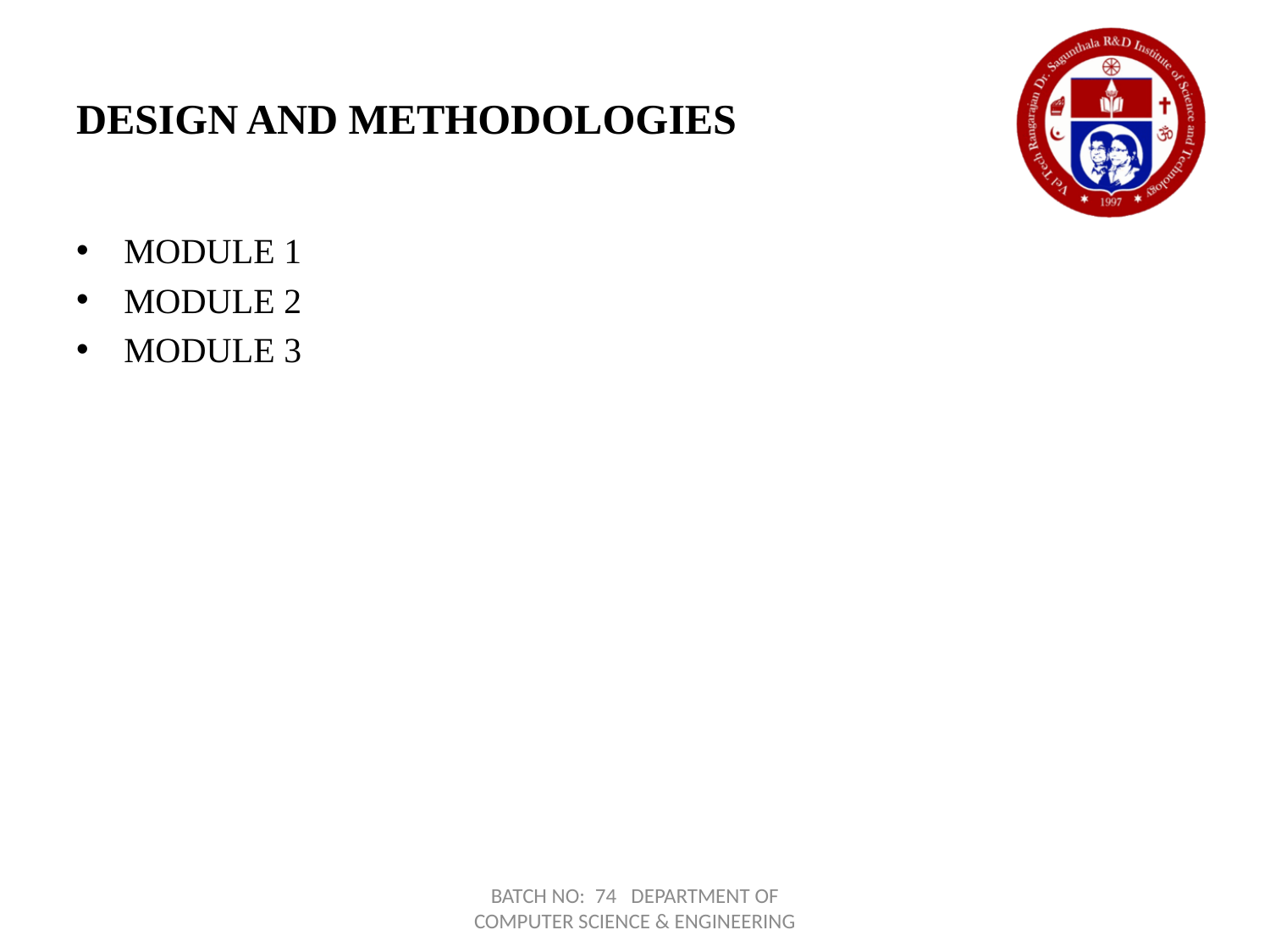

# DESIGN AND METHODOLOGIES
MODULE 1
MODULE 2
MODULE 3

BATCH NO:  74   DEPARTMENT OF COMPUTER SCIENCE & ENGINEERING
9